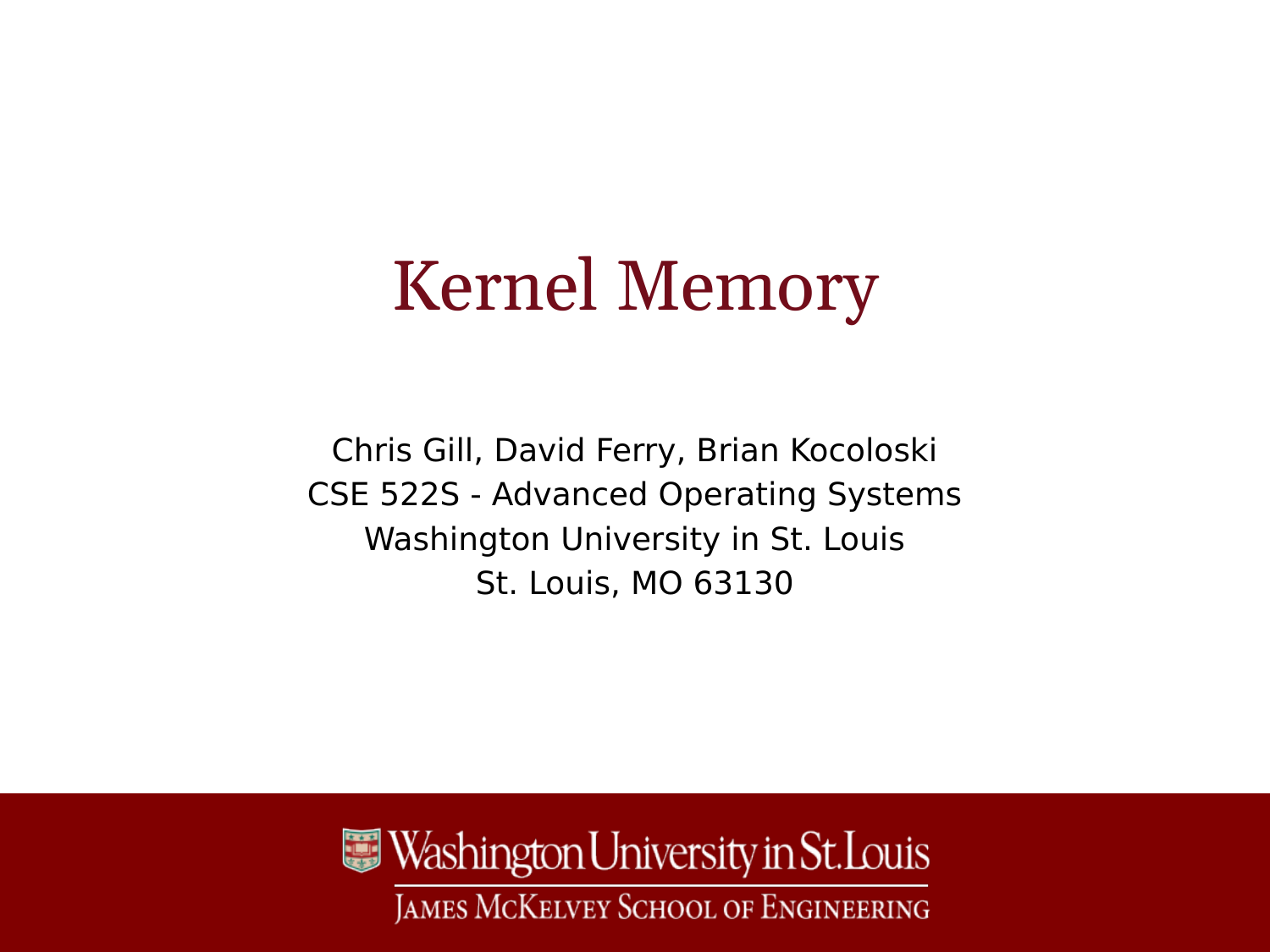

# Kernel Memory
Chris Gill, David Ferry, Brian Kocoloski
CSE 522S - Advanced Operating Systems
Washington University in St. Louis
St. Louis, MO 63130
1